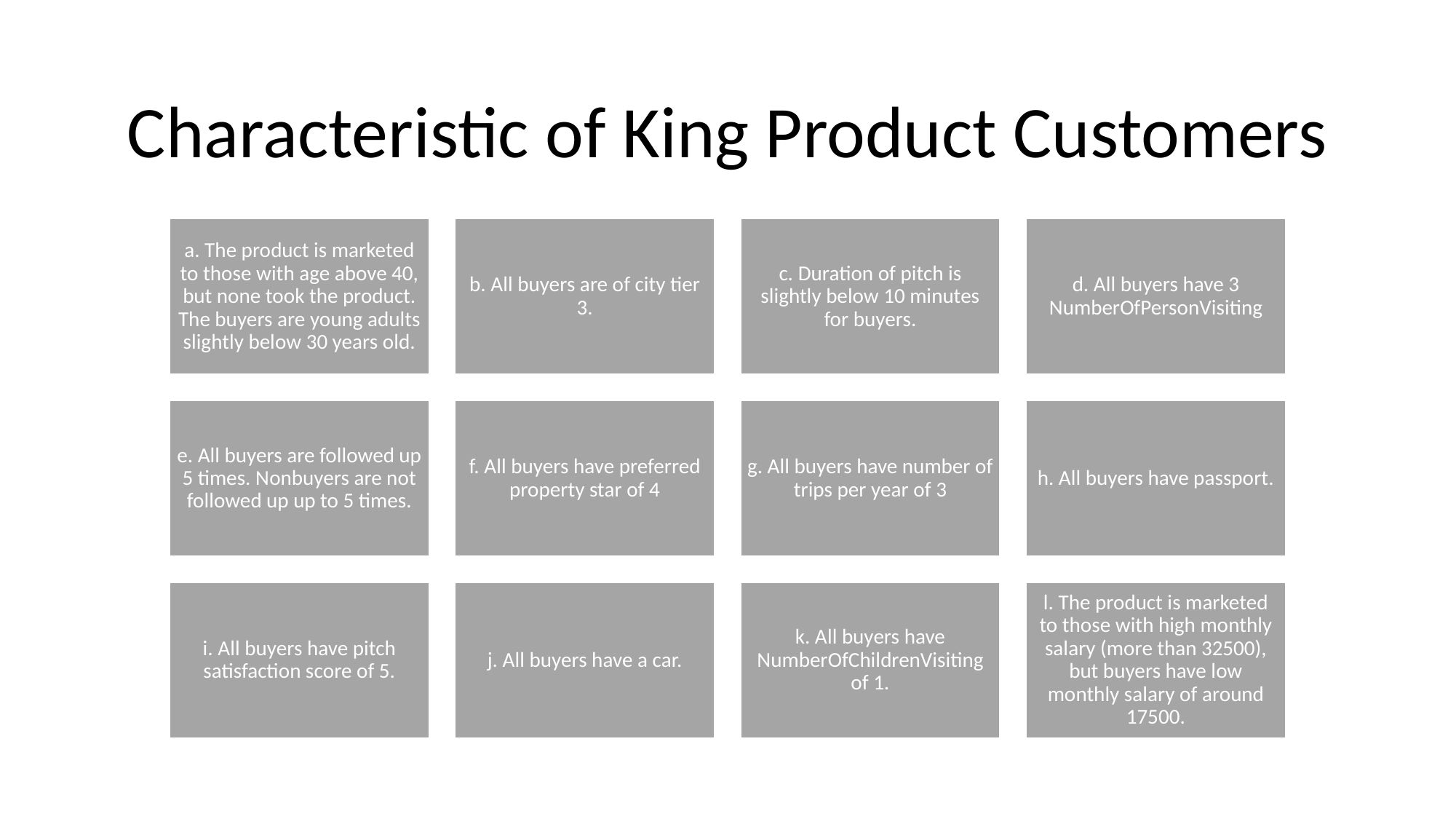

# Characteristic of King Product Customers
a. The product is marketed to those with age above 40, but none took the product. The buyers are young adults slightly below 30 years old.
b. All buyers are of city tier 3.
c. Duration of pitch is slightly below 10 minutes for buyers.
d. All buyers have 3 NumberOfPersonVisiting
e. All buyers are followed up 5 times. Nonbuyers are not followed up up to 5 times.
f. All buyers have preferred property star of 4
g. All buyers have number of trips per year of 3
h. All buyers have passport.
i. All buyers have pitch satisfaction score of 5.
j. All buyers have a car.
k. All buyers have NumberOfChildrenVisiting of 1.
l. The product is marketed to those with high monthly salary (more than 32500), but buyers have low monthly salary of around 17500.